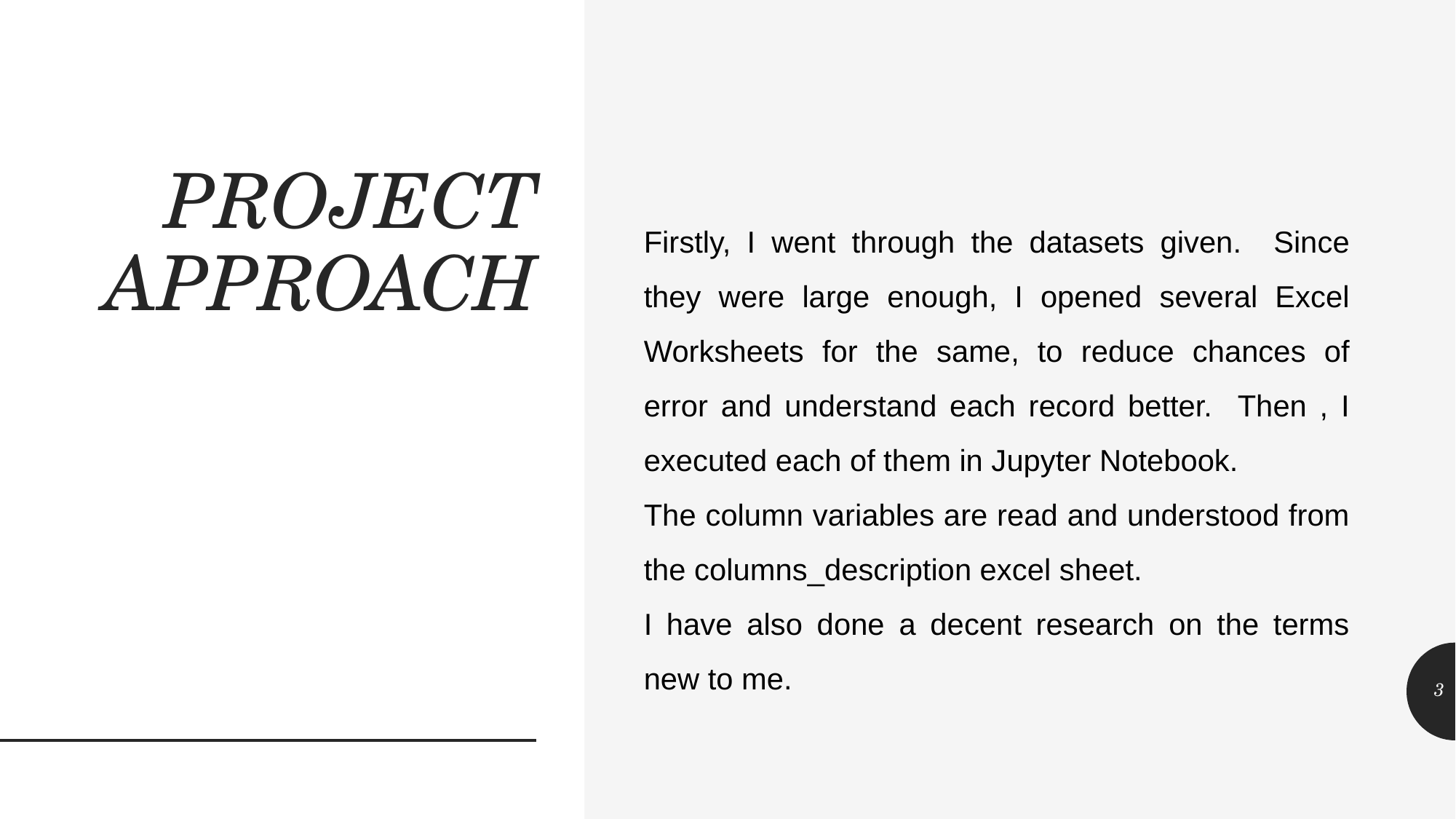

# PROJECT APPROACH
Firstly, I went through the datasets given.  Since they were large enough, I opened several Excel Worksheets for the same, to reduce chances of error and understand each record better.  Then , I executed each of them in Jupyter Notebook.
The column variables are read and understood from the columns_description excel sheet.
I have also done a decent research on the terms new to me.
3